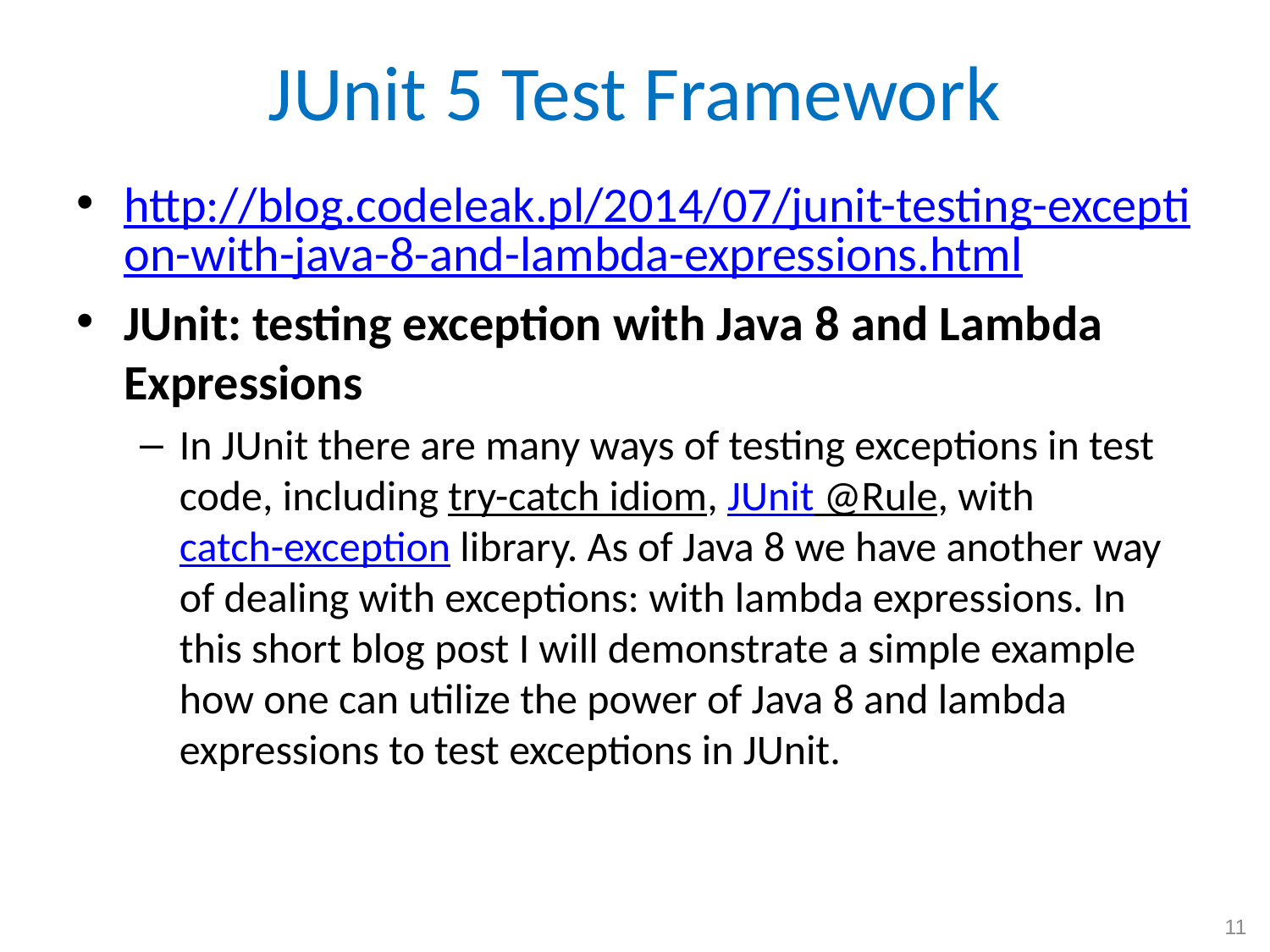

# JUnit 5 Test Framework
http://blog.codeleak.pl/2014/07/junit-testing-exception-with-java-8-and-lambda-expressions.html
JUnit: testing exception with Java 8 and Lambda Expressions
In JUnit there are many ways of testing exceptions in test code, including try-catch idiom, JUnit @Rule, with catch-exception library. As of Java 8 we have another way of dealing with exceptions: with lambda expressions. In this short blog post I will demonstrate a simple example how one can utilize the power of Java 8 and lambda expressions to test exceptions in JUnit.
11